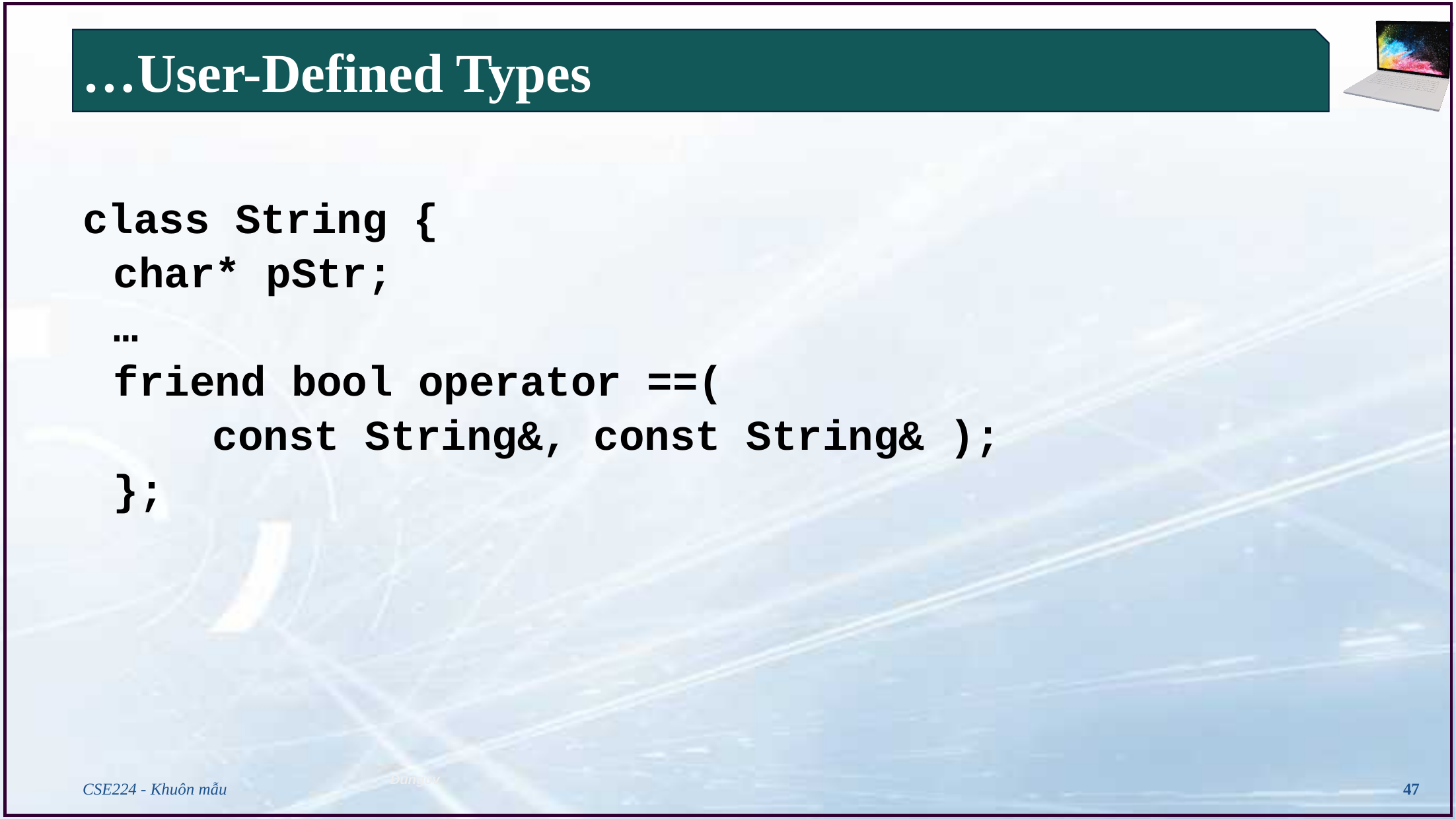

# …User-Defined Types

class String {
	char* pStr;
	…
	friend bool operator ==(
		const String&, const String& );
	};
CSE224 - Khuôn mẫu
47